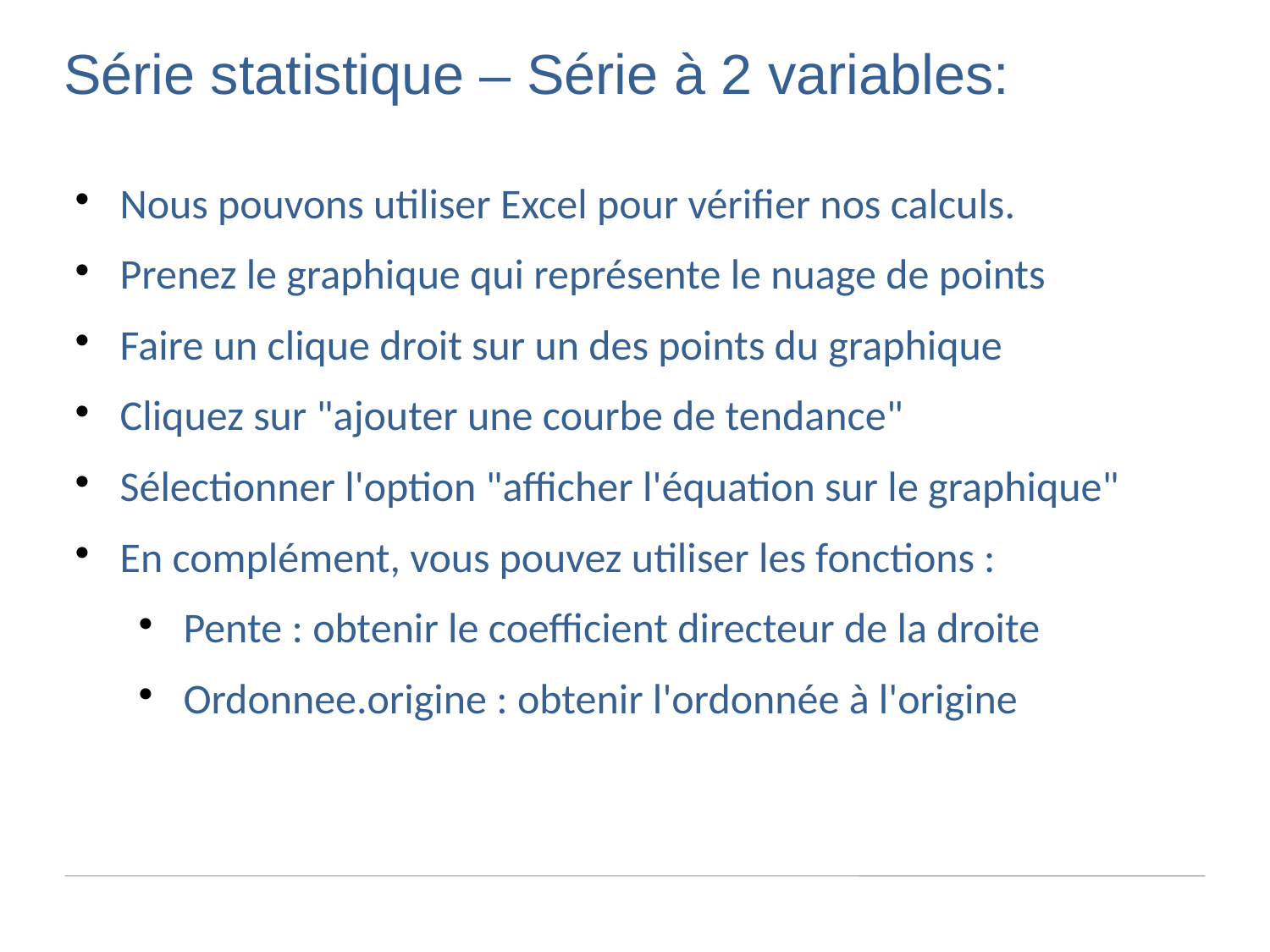

Série statistique – Série à 2 variables:
Nous pouvons utiliser Excel pour vérifier nos calculs.
Prenez le graphique qui représente le nuage de points
Faire un clique droit sur un des points du graphique
Cliquez sur "ajouter une courbe de tendance"
Sélectionner l'option "afficher l'équation sur le graphique"
En complément, vous pouvez utiliser les fonctions :
Pente : obtenir le coefficient directeur de la droite
Ordonnee.origine : obtenir l'ordonnée à l'origine